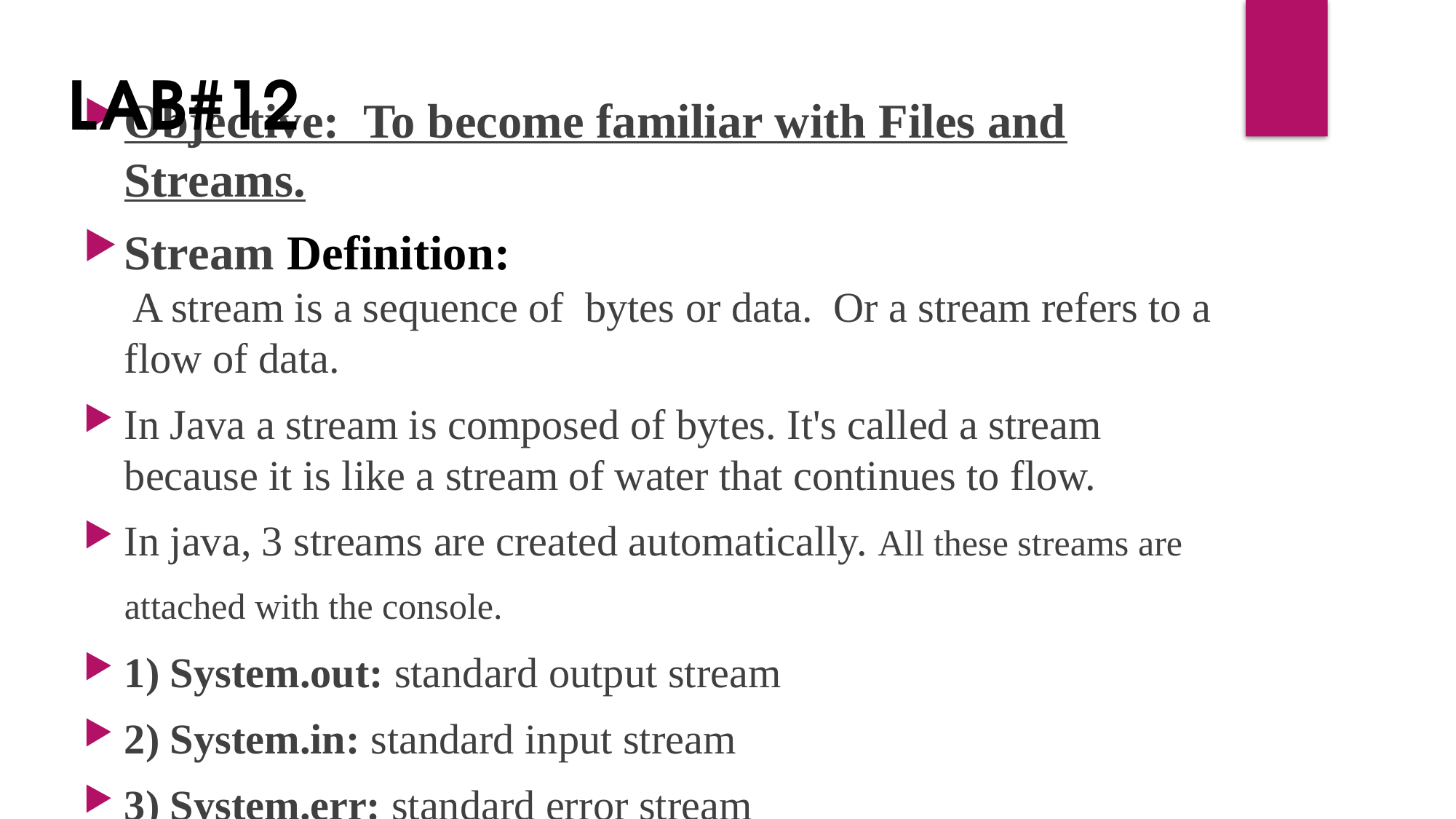

LAB#12
Objective:  To become familiar with Files and Streams.
Stream Definition:
 A stream is a sequence of  bytes or data.  Or a stream refers to a flow of data.
In Java a stream is composed of bytes. It's called a stream because it is like a stream of water that continues to flow.
In java, 3 streams are created automatically. All these streams are attached with the console.
1) System.out: standard output stream
2) System.in: standard input stream
3) System.err: standard error stream